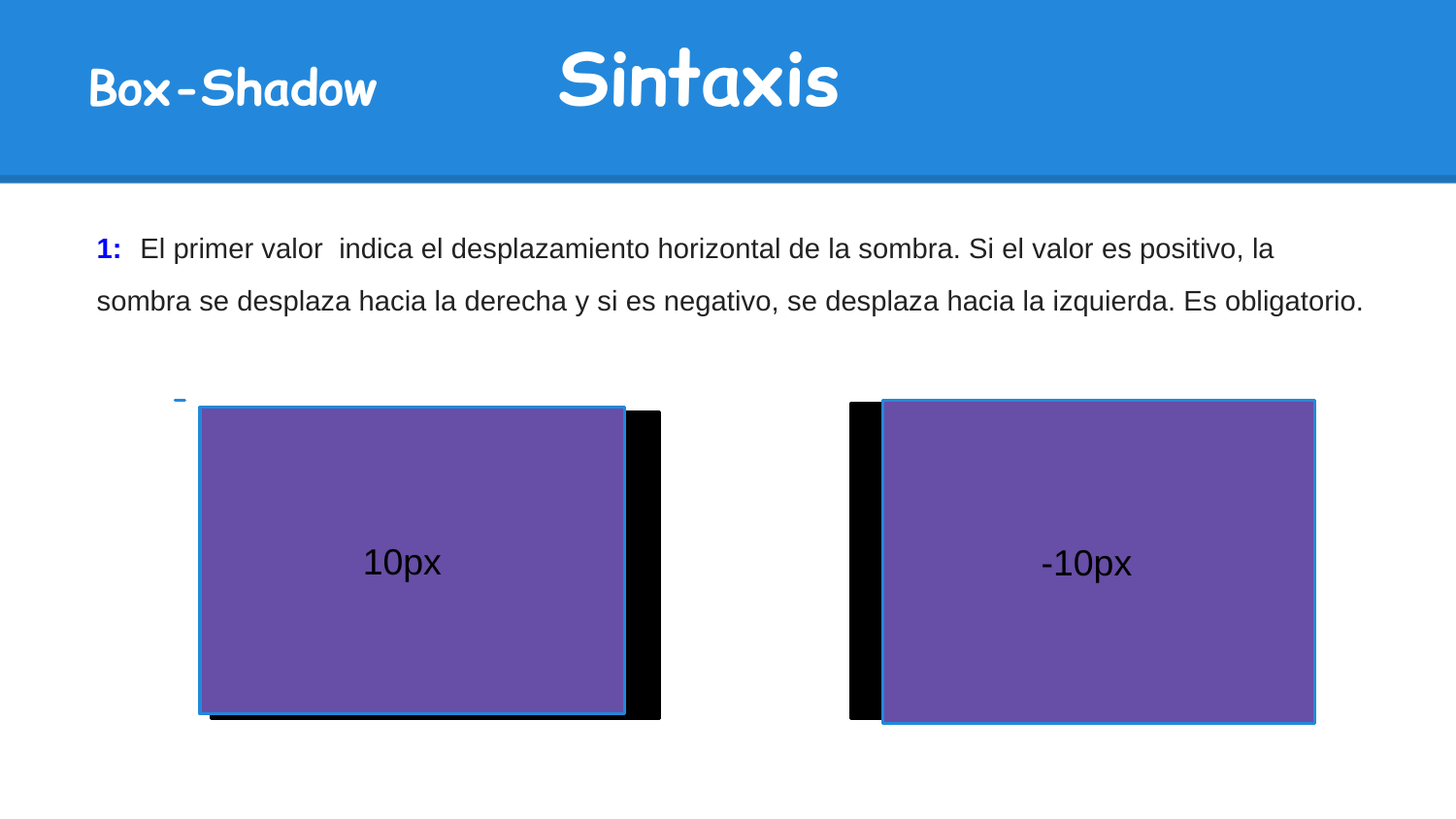

# Box-Shadow         Sintaxis
1:  El primer valor  indica el desplazamiento horizontal de la sombra. Si el valor es positivo, la sombra se desplaza hacia la derecha y si es negativo, se desplaza hacia la izquierda. Es obligatorio.

                  -10px

                  10px